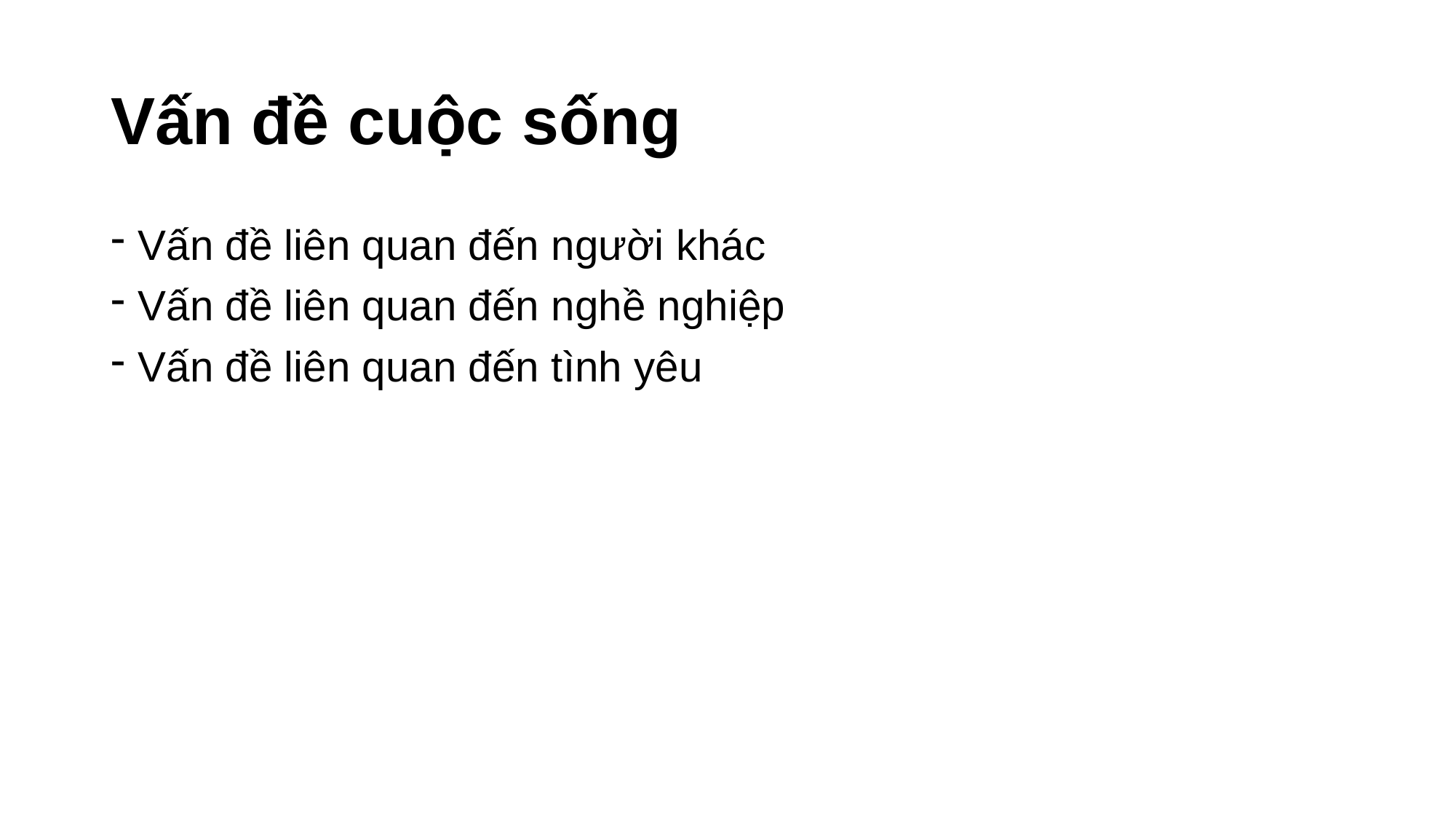

# Vấn đề cuộc sống
Vấn đề liên quan đến người khác
Vấn đề liên quan đến nghề nghiệp
Vấn đề liên quan đến tình yêu